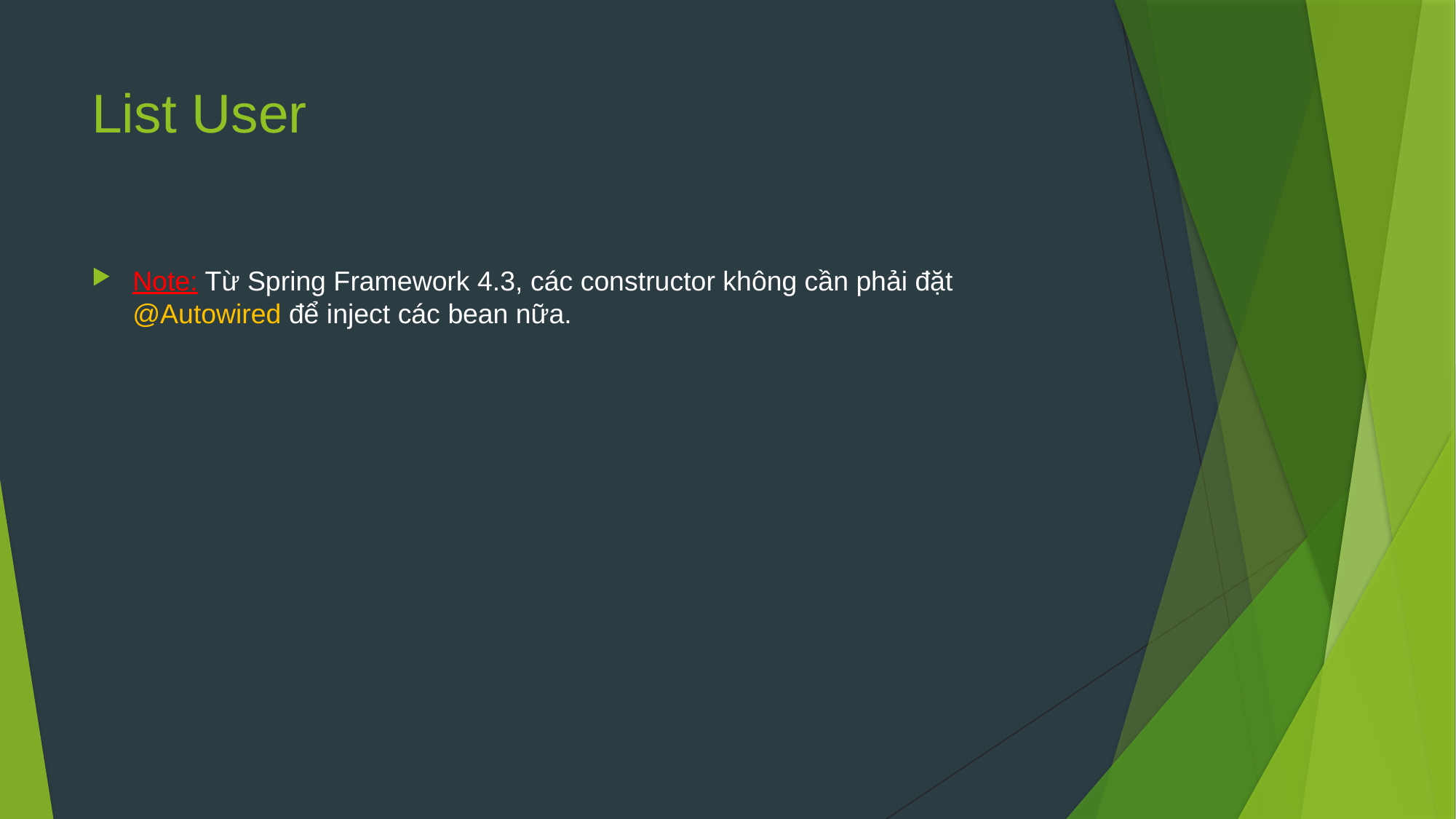

# List User
Note: Từ Spring Framework 4.3, các constructor không cần phải đặt @Autowired để inject các bean nữa.